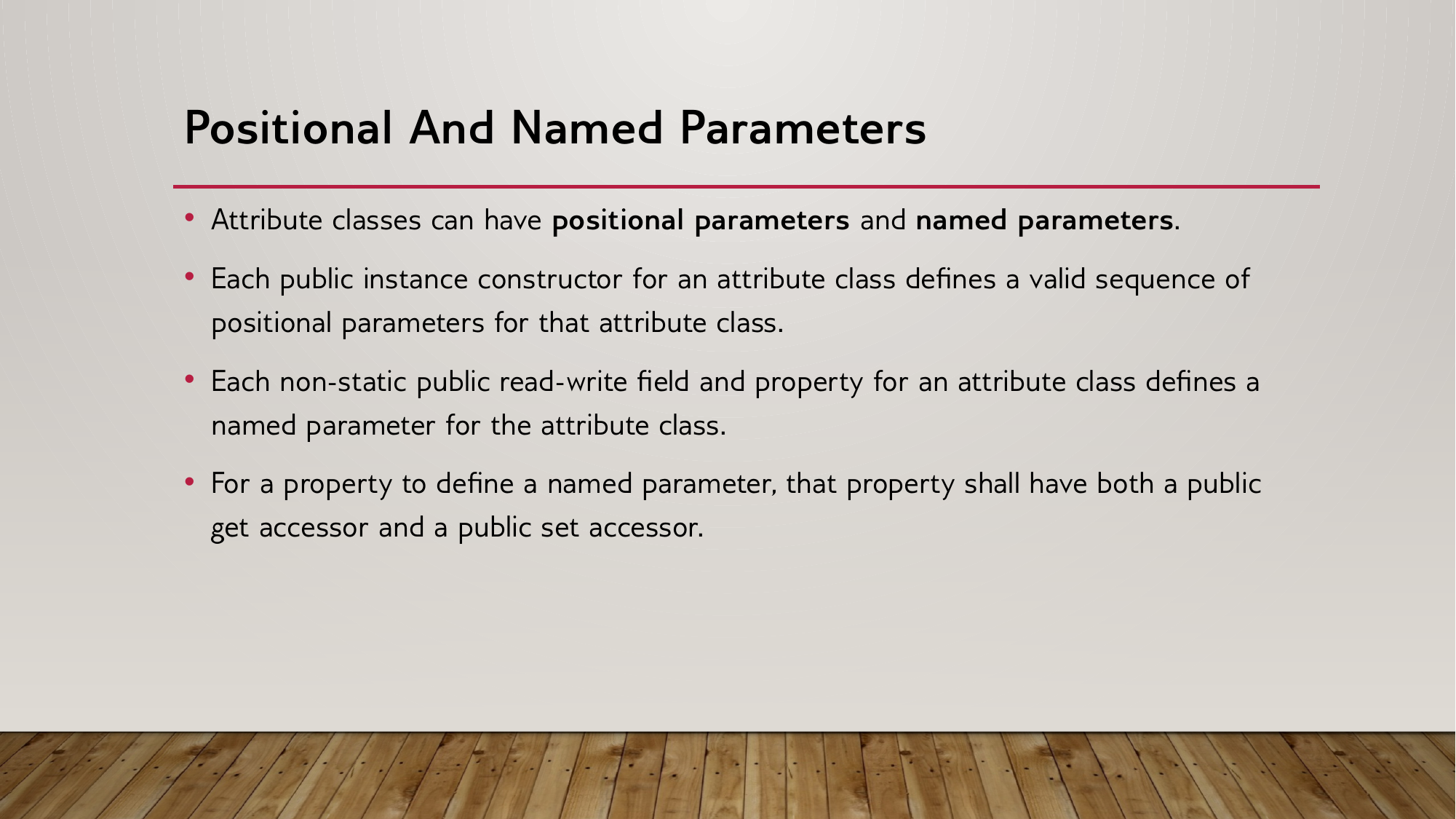

# Positional And Named Parameters
Attribute classes can have positional parameters and named parameters.
Each public instance constructor for an attribute class defines a valid sequence of positional parameters for that attribute class.
Each non-static public read-write field and property for an attribute class defines a named parameter for the attribute class.
For a property to define a named parameter, that property shall have both a public get accessor and a public set accessor.